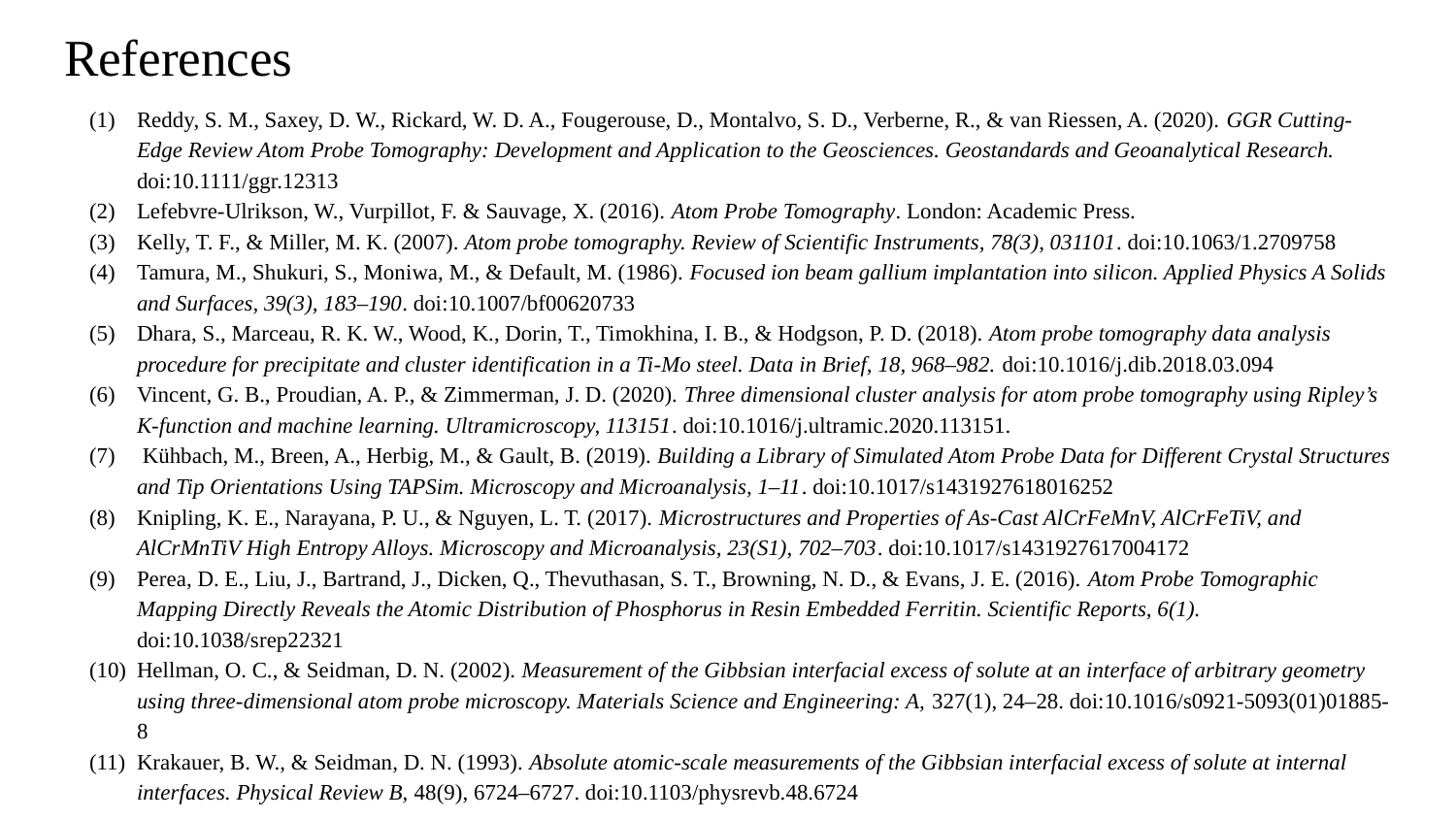

# References
Reddy, S. M., Saxey, D. W., Rickard, W. D. A., Fougerouse, D., Montalvo, S. D., Verberne, R., & van Riessen, A. (2020). GGR Cutting‐Edge Review Atom Probe Tomography: Development and Application to the Geosciences. Geostandards and Geoanalytical Research. doi:10.1111/ggr.12313
Lefebvre-Ulrikson, W., Vurpillot, F. & Sauvage, X. (2016). Atom Probe Tomography. London: Academic Press.
Kelly, T. F., & Miller, M. K. (2007). Atom probe tomography. Review of Scientific Instruments, 78(3), 031101. doi:10.1063/1.2709758
Tamura, M., Shukuri, S., Moniwa, M., & Default, M. (1986). Focused ion beam gallium implantation into silicon. Applied Physics A Solids and Surfaces, 39(3), 183–190. doi:10.1007/bf00620733
Dhara, S., Marceau, R. K. W., Wood, K., Dorin, T., Timokhina, I. B., & Hodgson, P. D. (2018). Atom probe tomography data analysis procedure for precipitate and cluster identification in a Ti-Mo steel. Data in Brief, 18, 968–982. doi:10.1016/j.dib.2018.03.094
Vincent, G. B., Proudian, A. P., & Zimmerman, J. D. (2020). Three dimensional cluster analysis for atom probe tomography using Ripley’s K-function and machine learning. Ultramicroscopy, 113151. doi:10.1016/j.ultramic.2020.113151.
 Kühbach, M., Breen, A., Herbig, M., & Gault, B. (2019). Building a Library of Simulated Atom Probe Data for Different Crystal Structures and Tip Orientations Using TAPSim. Microscopy and Microanalysis, 1–11. doi:10.1017/s1431927618016252
Knipling, K. E., Narayana, P. U., & Nguyen, L. T. (2017). Microstructures and Properties of As-Cast AlCrFeMnV, AlCrFeTiV, and AlCrMnTiV High Entropy Alloys. Microscopy and Microanalysis, 23(S1), 702–703. doi:10.1017/s1431927617004172
Perea, D. E., Liu, J., Bartrand, J., Dicken, Q., Thevuthasan, S. T., Browning, N. D., & Evans, J. E. (2016). Atom Probe Tomographic Mapping Directly Reveals the Atomic Distribution of Phosphorus in Resin Embedded Ferritin. Scientific Reports, 6(1). doi:10.1038/srep22321
Hellman, O. C., & Seidman, D. N. (2002). Measurement of the Gibbsian interfacial excess of solute at an interface of arbitrary geometry using three-dimensional atom probe microscopy. Materials Science and Engineering: A, 327(1), 24–28. doi:10.1016/s0921-5093(01)01885-8
Krakauer, B. W., & Seidman, D. N. (1993). Absolute atomic-scale measurements of the Gibbsian interfacial excess of solute at internal interfaces. Physical Review B, 48(9), 6724–6727. doi:10.1103/physrevb.48.6724